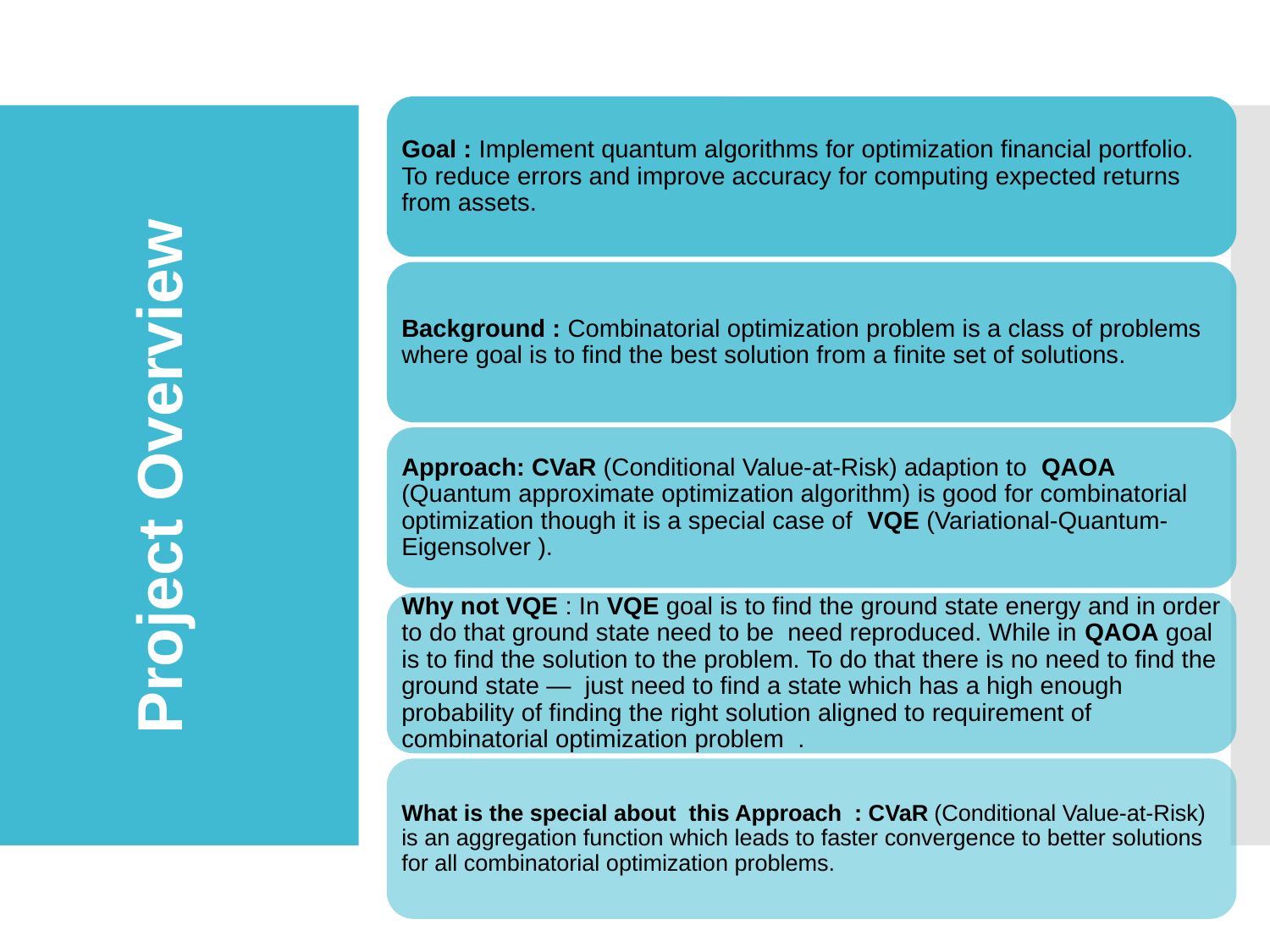

Goal : Implement quantum algorithms for optimization financial portfolio. To reduce errors and improve accuracy for computing expected returns from assets.

Background : Combinatorial optimization problem is a class of problems where goal is to find the best solution from a finite set of solutions.

Approach: CVaR (Conditional Value-at-Risk) adaption to  QAOA (Quantum approximate optimization algorithm) is good for combinatorial optimization though it is a special case of  VQE (Variational-Quantum-Eigensolver ).

Why not VQE : In VQE goal is to find the ground state energy and in order to do that ground state need to be  need reproduced. While in QAOA goal is to find the solution to the problem. To do that there is no need to find the ground state —  just need to find a state which has a high enough probability of finding the right solution aligned to requirement of combinatorial optimization problem  .

What is the special about  this Approach  : CVaR (Conditional Value-at-Risk) is an aggregation function which leads to faster convergence to better solutions for all combinatorial optimization problems.
# Project Overview